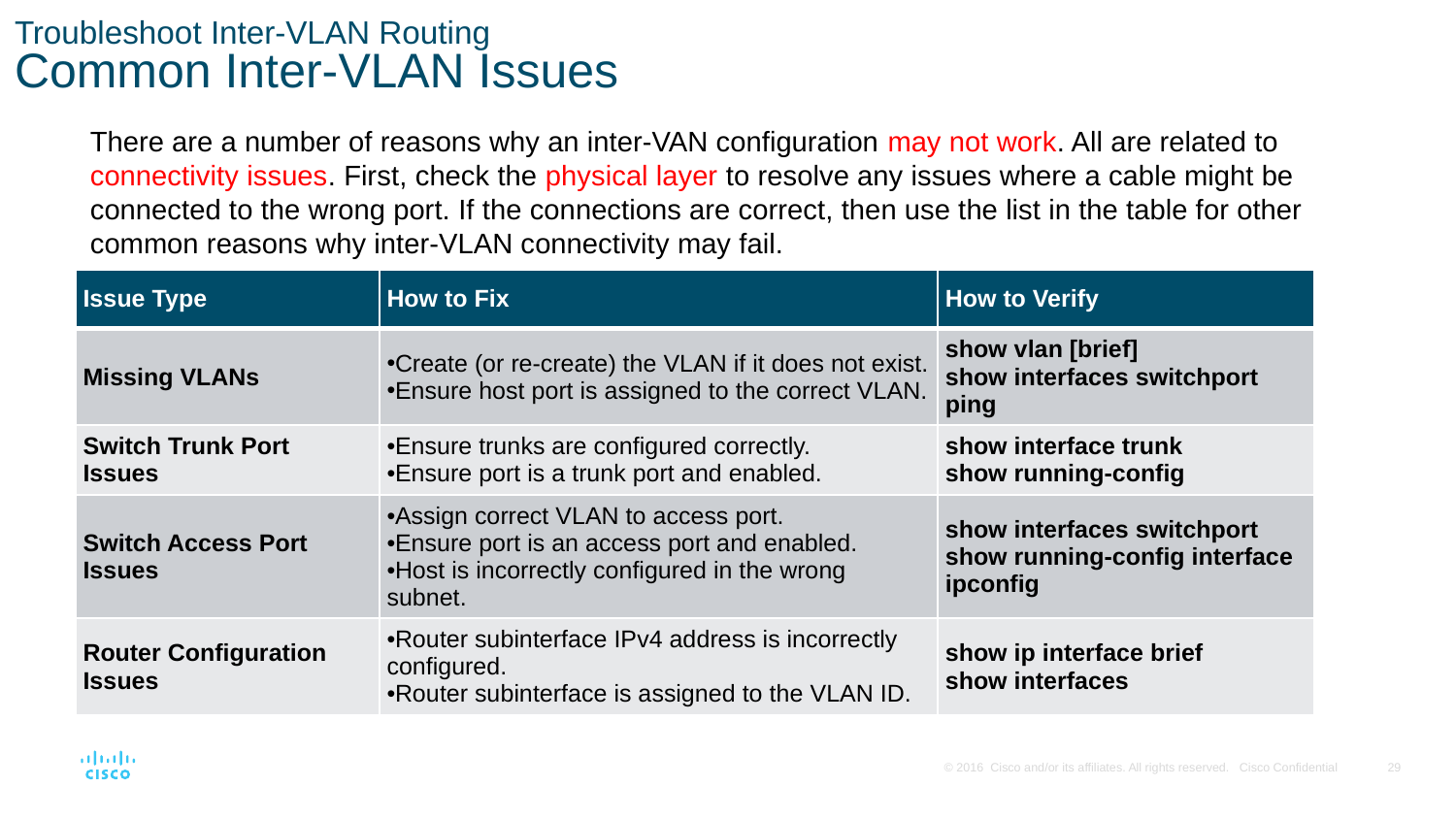

# Troubleshoot Inter-VLAN Routing Common Inter-VLAN Issues
There are a number of reasons why an inter-VAN configuration may not work. All are related to connectivity issues. First, check the physical layer to resolve any issues where a cable might be connected to the wrong port. If the connections are correct, then use the list in the table for other common reasons why inter-VLAN connectivity may fail.
| Issue Type | How to Fix | How to Verify |
| --- | --- | --- |
| Missing VLANs | Create (or re-create) the VLAN if it does not exist. Ensure host port is assigned to the correct VLAN. | show vlan [brief] show interfaces switchport ping |
| Switch Trunk Port Issues | Ensure trunks are configured correctly. Ensure port is a trunk port and enabled. | show interface trunk show running-config |
| Switch Access Port Issues | Assign correct VLAN to access port. Ensure port is an access port and enabled. Host is incorrectly configured in the wrong subnet. | show interfaces switchport show running-config interface ipconfig |
| Router Configuration Issues | Router subinterface IPv4 address is incorrectly configured. Router subinterface is assigned to the VLAN ID. | show ip interface brief show interfaces |